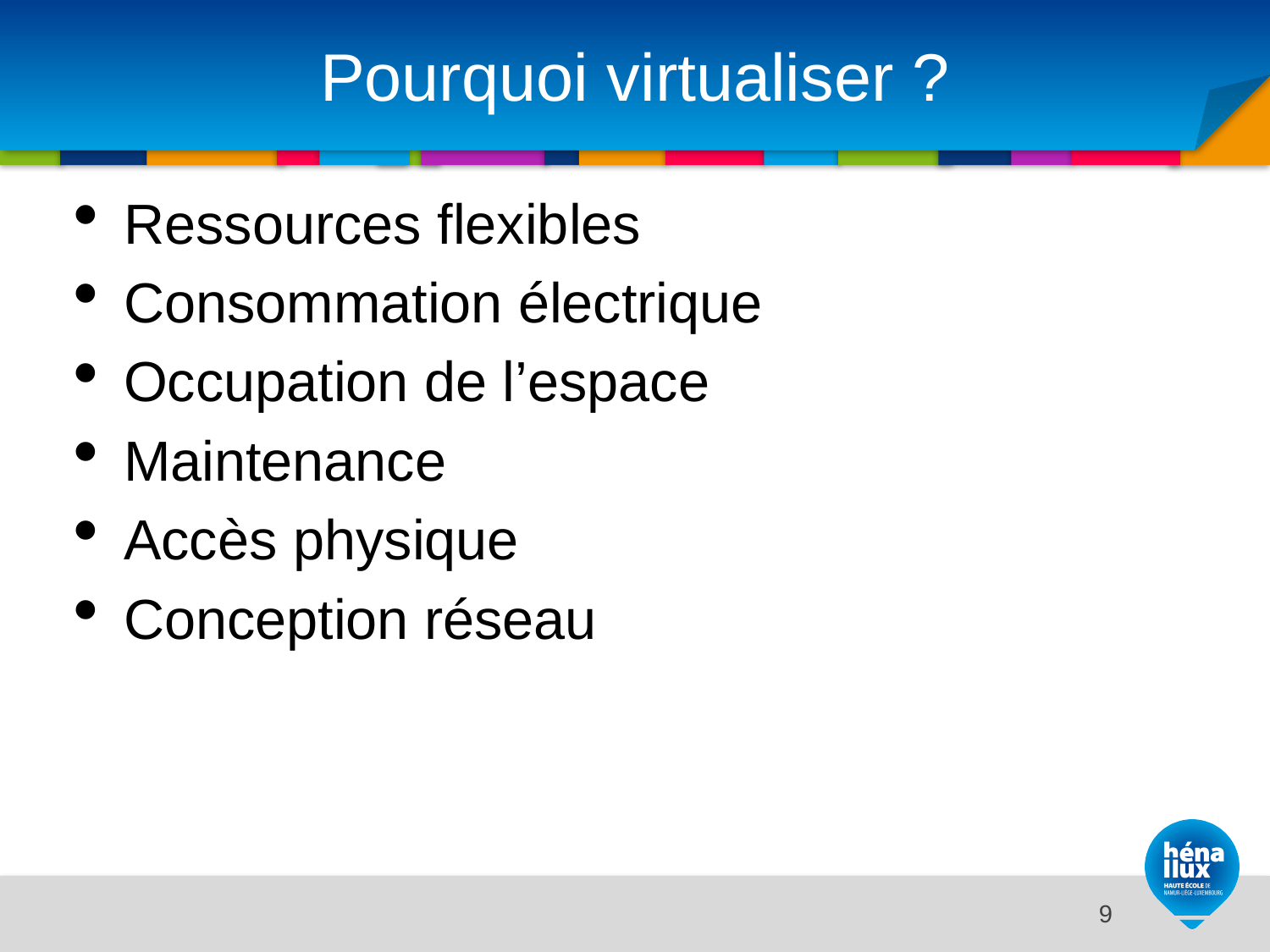

# Pourquoi virtualiser ?
Ressources flexibles
Consommation électrique
Occupation de l’espace
Maintenance
Accès physique
Conception réseau

9